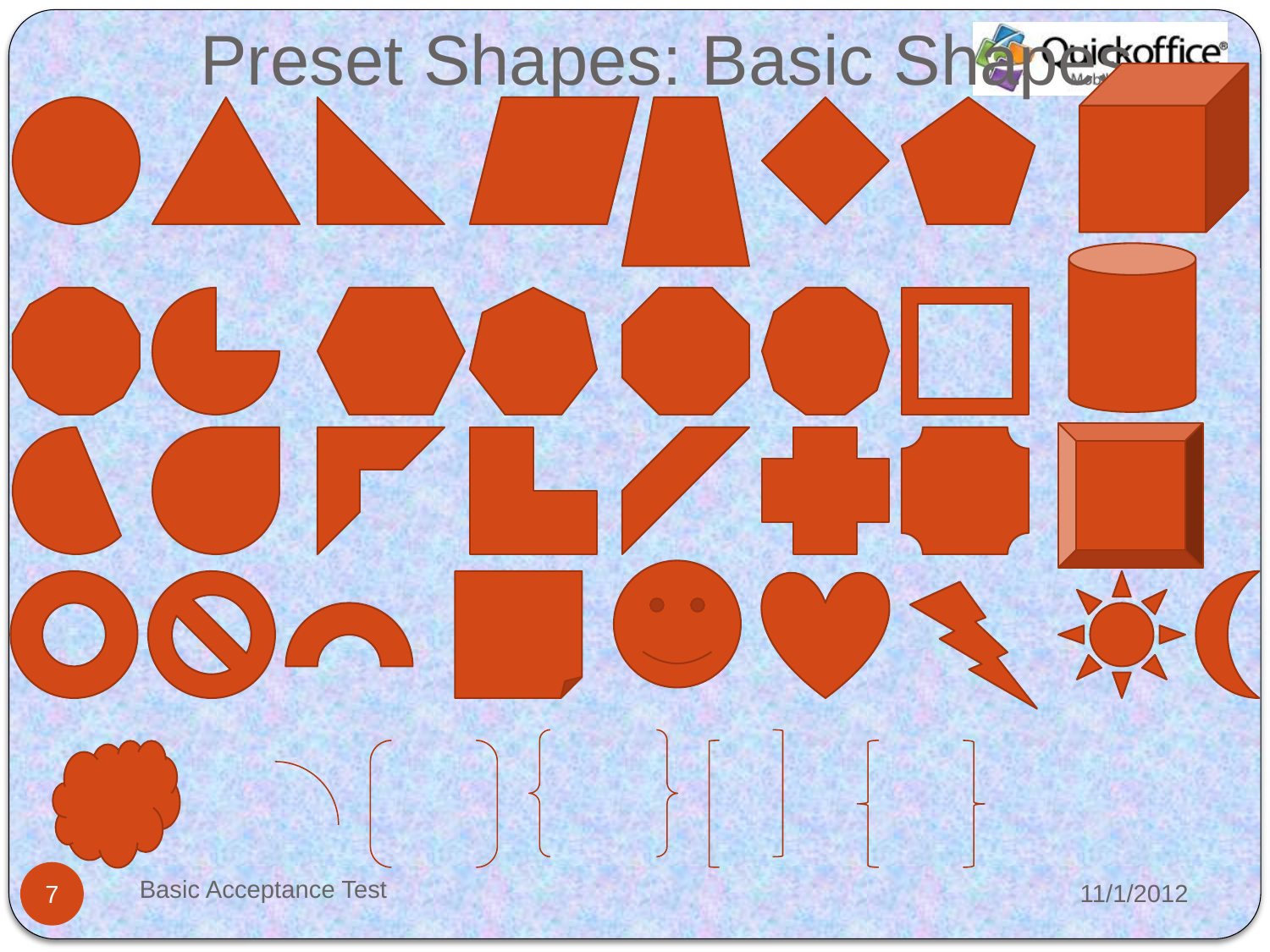

# Preset Shapes: Basic Shapes

Basic Acceptance Test
11/1/2012
7